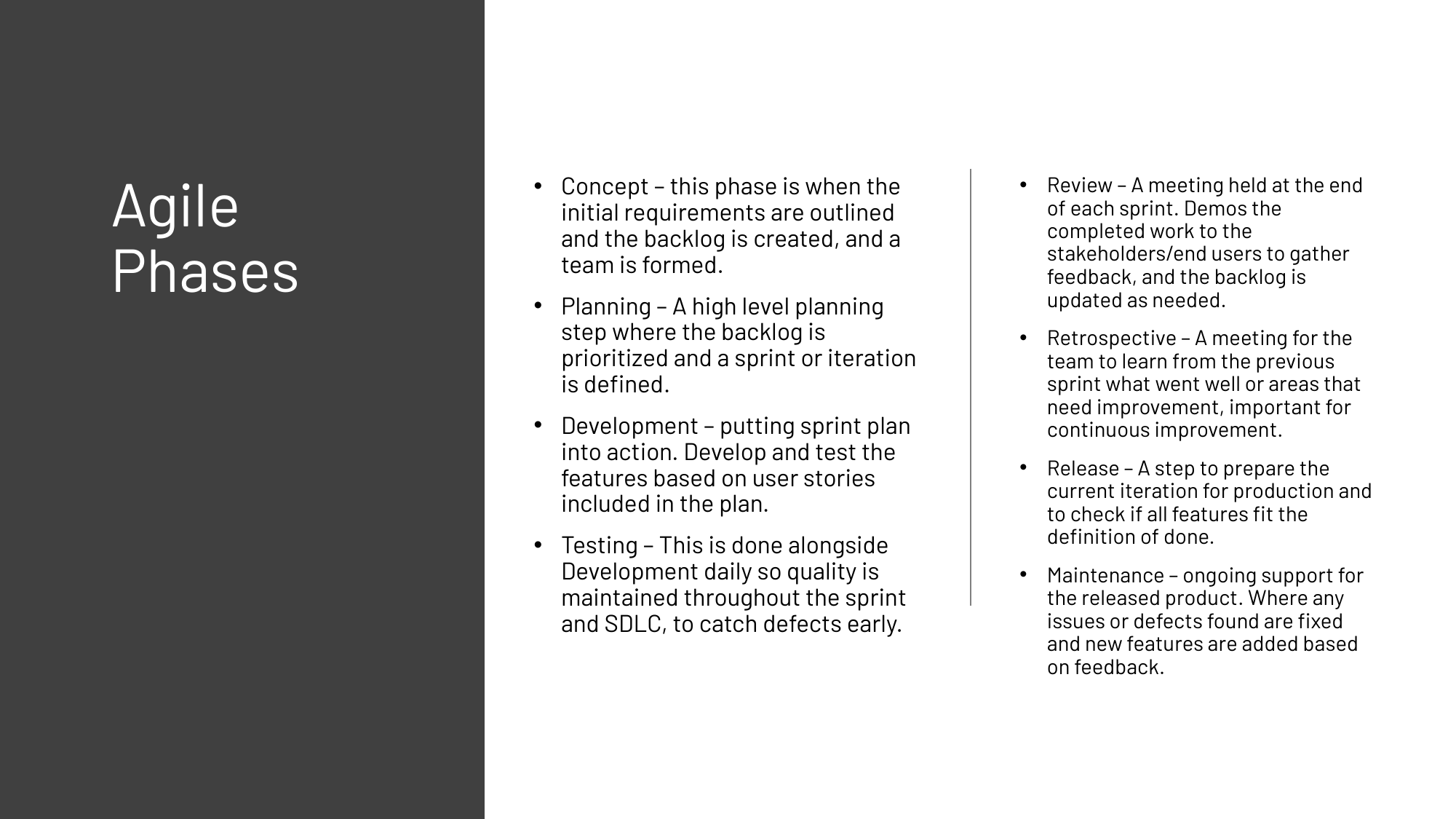

# Agile Phases
Concept – this phase is when the initial requirements are outlined and the backlog is created, and a team is formed.
Planning – A high level planning step where the backlog is prioritized and a sprint or iteration is defined.
Development – putting sprint plan into action. Develop and test the features based on user stories included in the plan.
Testing – This is done alongside Development daily so quality is maintained throughout the sprint and SDLC, to catch defects early.

Review – A meeting held at the end of each sprint. Demos the completed work to the stakeholders/end users to gather feedback, and the backlog is updated as needed.
Retrospective – A meeting for the team to learn from the previous sprint what went well or areas that need improvement, important for continuous improvement.
Release – A step to prepare the current iteration for production and to check if all features fit the definition of done.
Maintenance – ongoing support for the released product. Where any issues or defects found are fixed and new features are added based on feedback.